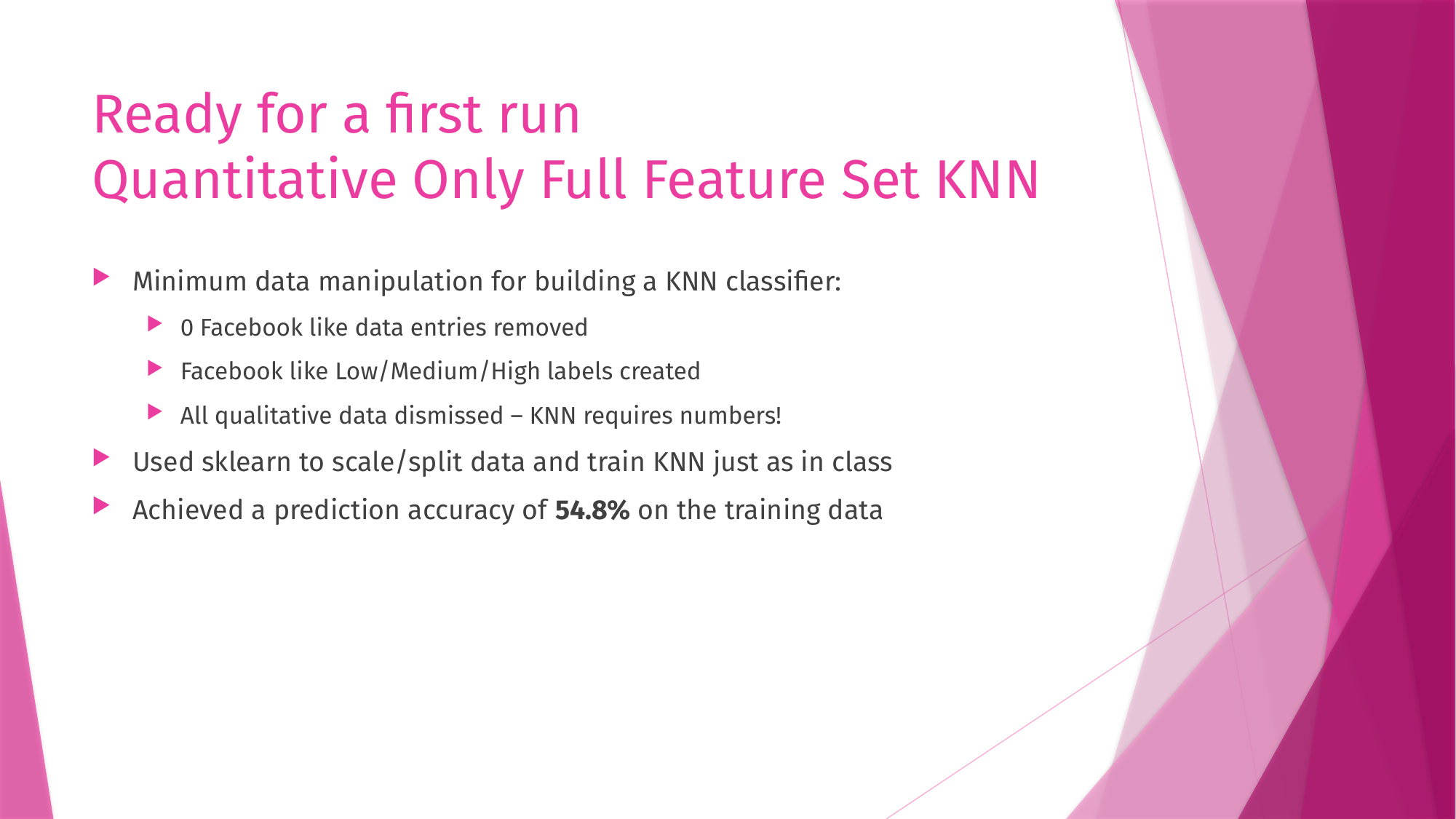

# Ready for a first run Quantitative Only Full Feature Set KNN
Minimum data manipulation for building a KNN classifier:
0 Facebook like data entries removed
Facebook like Low/Medium/High labels created
All qualitative data dismissed – KNN requires numbers!
Used sklearn to scale/split data and train KNN just as in class
Achieved a prediction accuracy of 54.8% on the training data